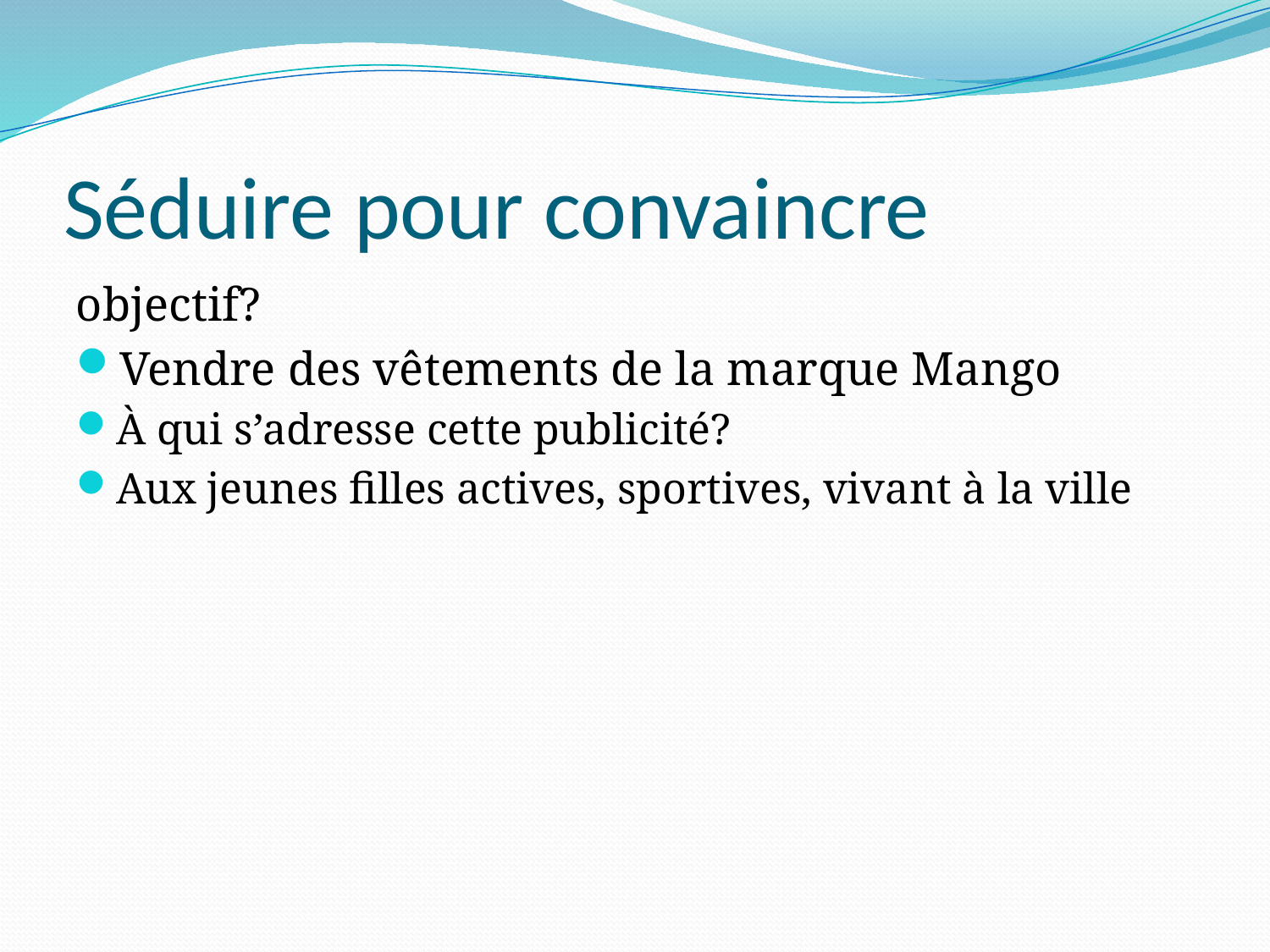

# Séduire pour convaincre
objectif?
Vendre des vêtements de la marque Mango
À qui s’adresse cette publicité?
Aux jeunes filles actives, sportives, vivant à la ville